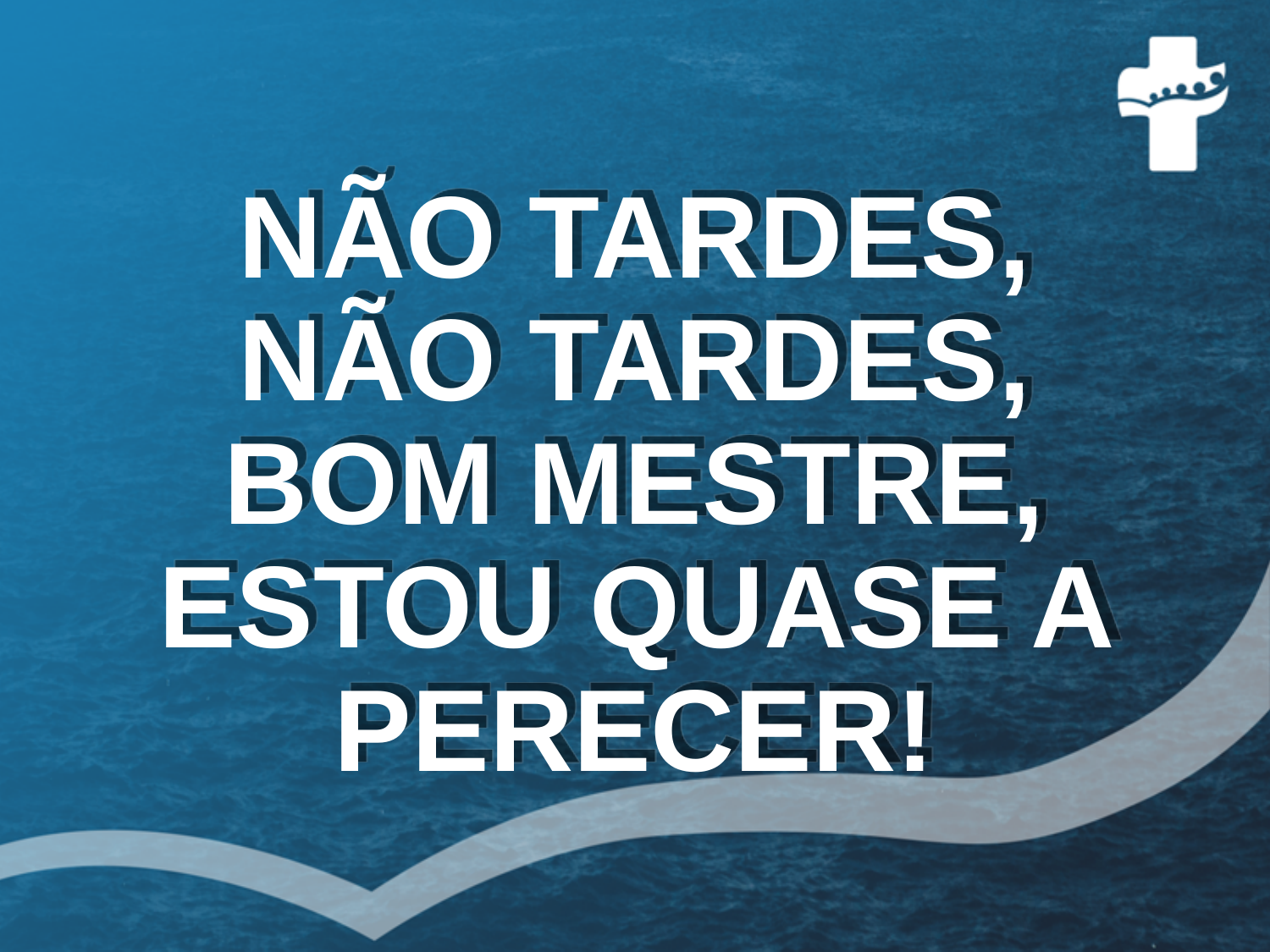

# NÃO TARDES, NÃO TARDES, BOM MESTRE, ESTOU QUASE A PERECER!